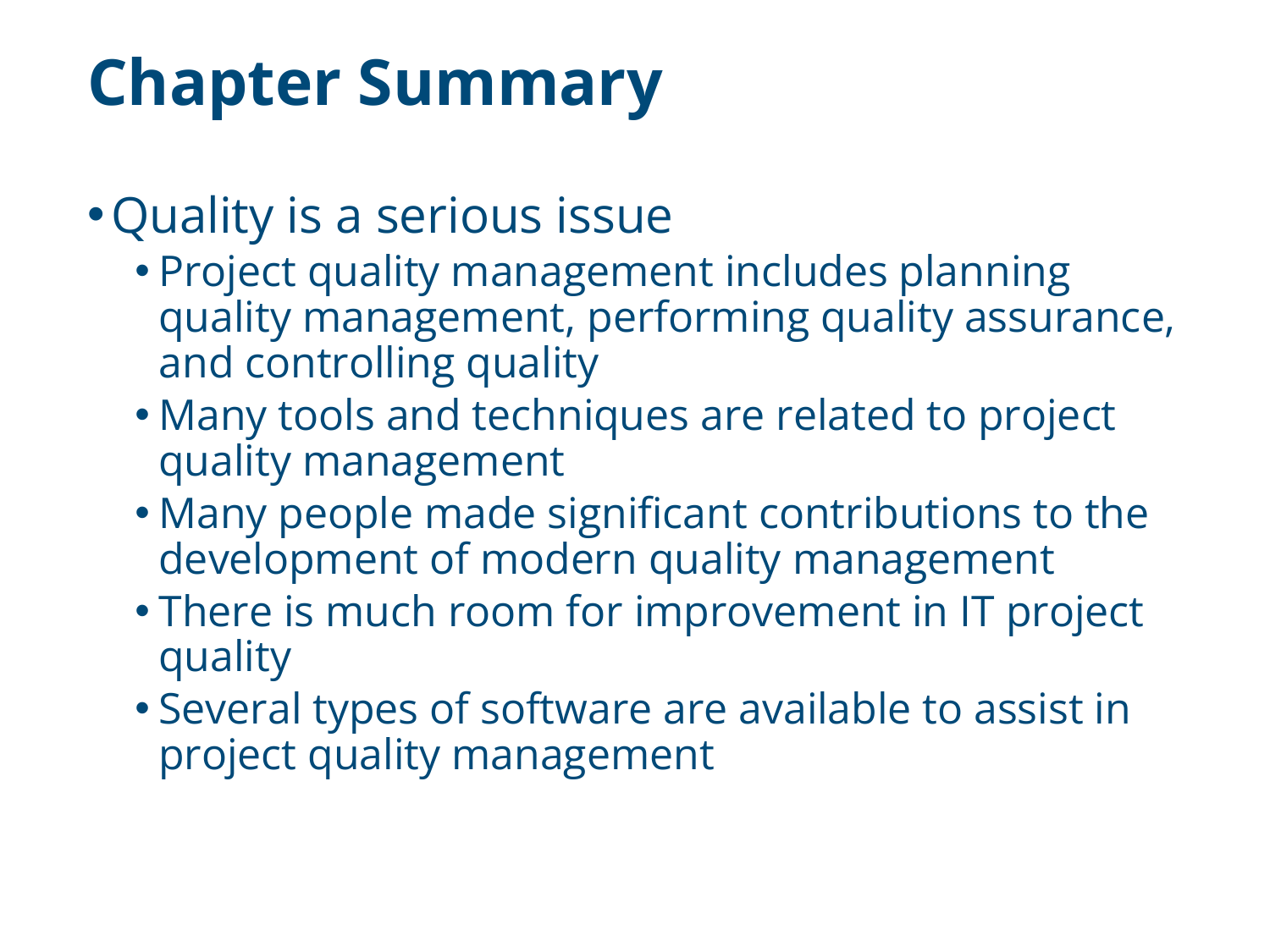

# Chapter Summary
Quality is a serious issue
Project quality management includes planning quality management, performing quality assurance, and controlling quality
Many tools and techniques are related to project quality management
Many people made significant contributions to the development of modern quality management
There is much room for improvement in IT project quality
Several types of software are available to assist in project quality management